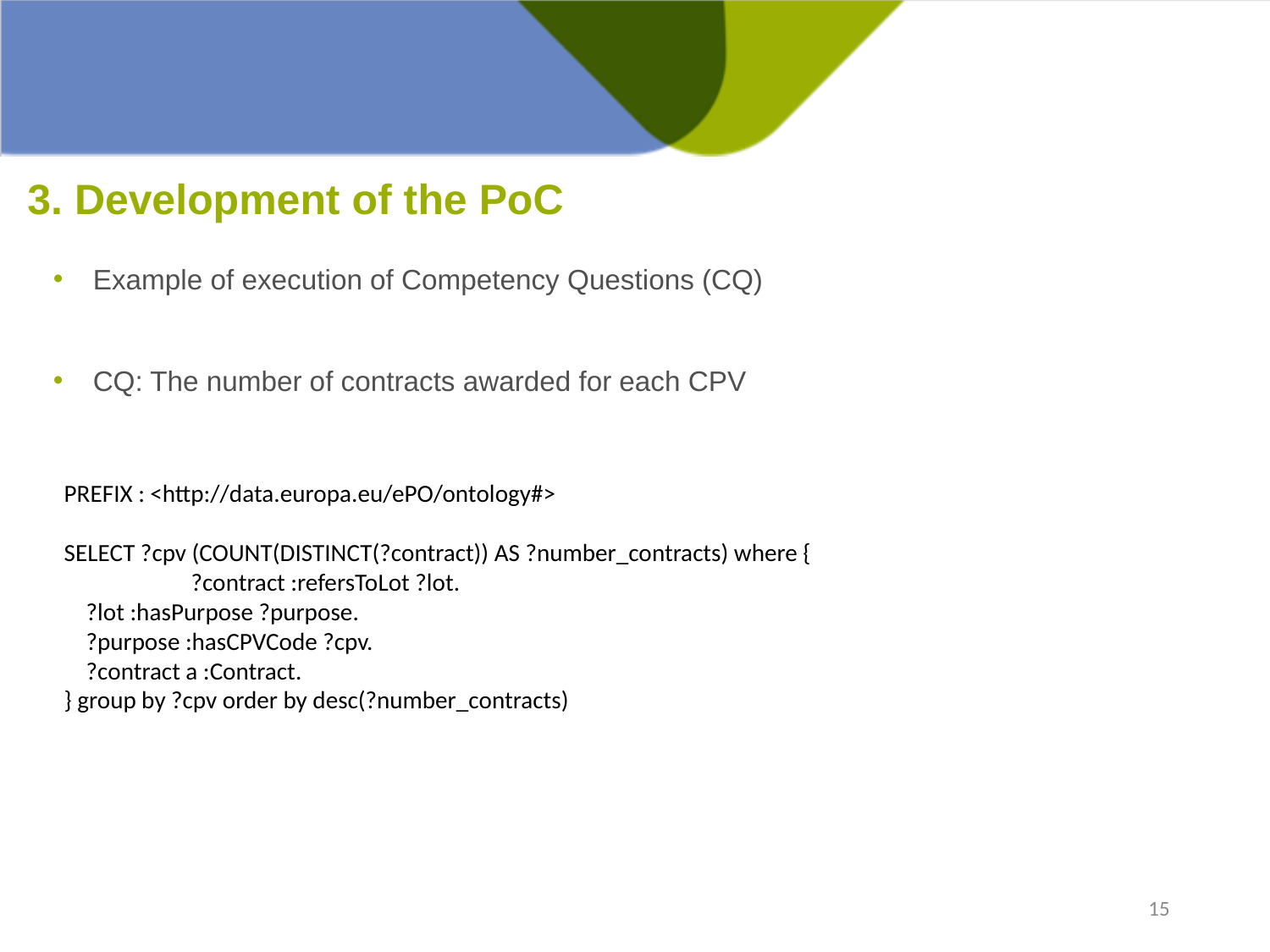

3. Development of the PoC
Example of execution of Competency Questions (CQ)

CQ: The number of contracts awarded for each CPV

PREFIX : <http://data.europa.eu/ePO/ontology#>

SELECT ?cpv (COUNT(DISTINCT(?contract)) AS ?number_contracts) where {
	?contract :refersToLot ?lot.
    ?lot :hasPurpose ?purpose.
    ?purpose :hasCPVCode ?cpv.
    ?contract a :Contract.
} group by ?cpv order by desc(?number_contracts)
15